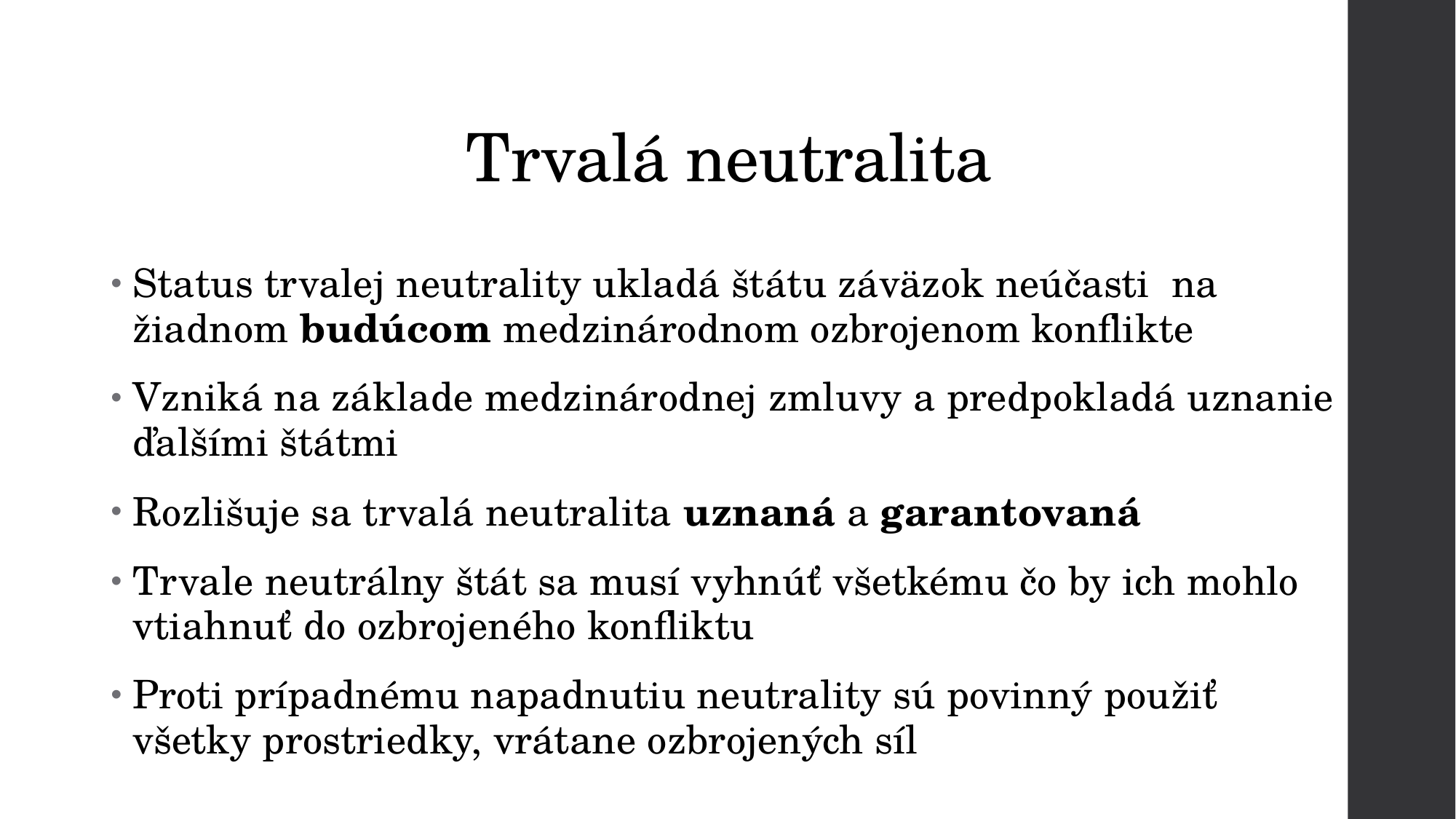

# Trvalá neutralita
Status trvalej neutrality ukladá štátu záväzok neúčasti  na žiadnom budúcom medzinárodnom ozbrojenom konflikte
Vzniká na základe medzinárodnej zmluvy a predpokladá uznanie ďalšími štátmi
Rozlišuje sa trvalá neutralita uznaná a garantovaná
Trvale neutrálny štát sa musí vyhnúť všetkému čo by ich mohlo vtiahnuť do ozbrojeného konfliktu
Proti prípadnému napadnutiu neutrality sú povinný použiť všetky prostriedky, vrátane ozbrojených síl